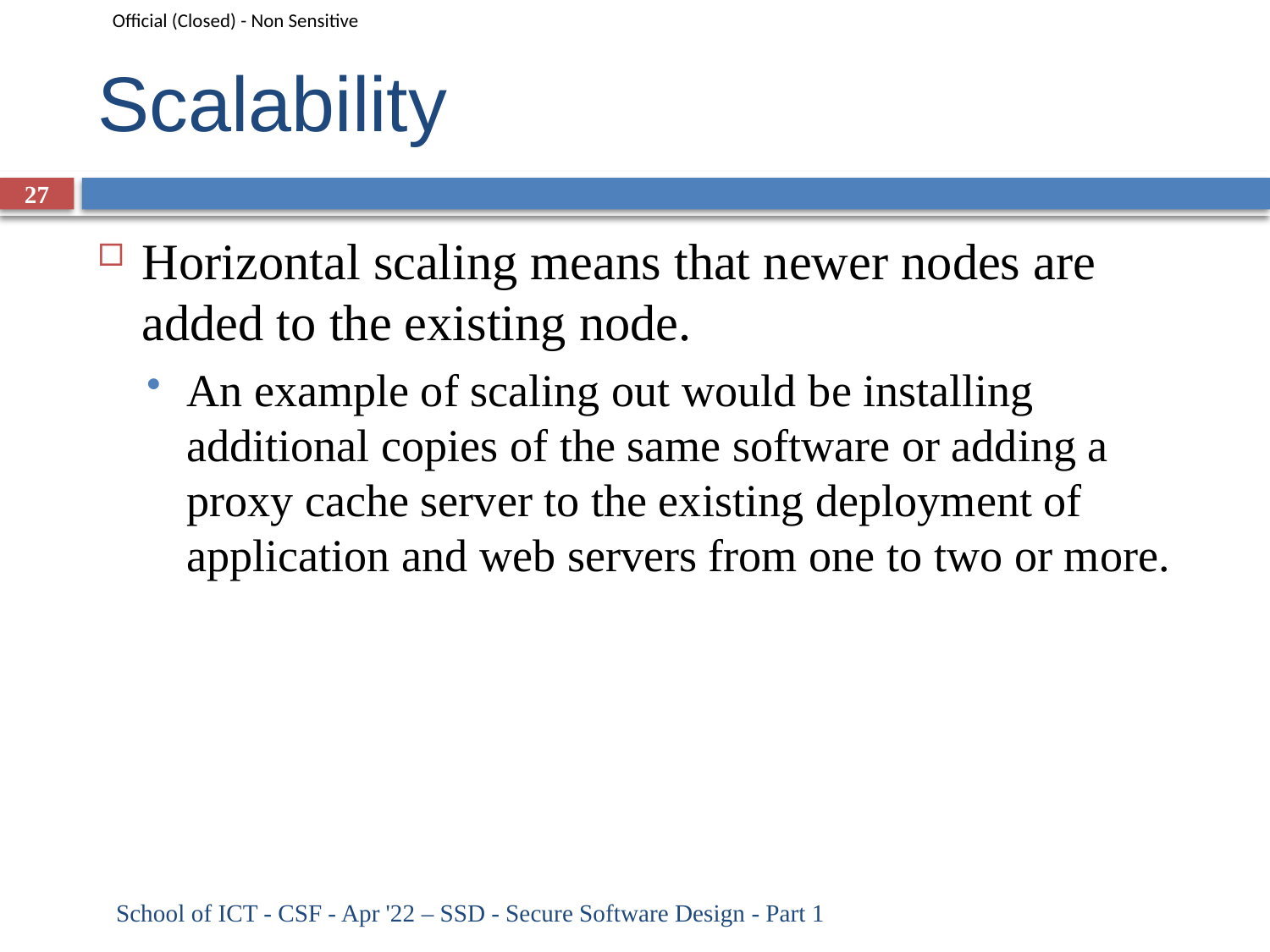

# Scalability
27
Horizontal scaling means that newer nodes are added to the existing node.
An example of scaling out would be installing additional copies of the same software or adding a proxy cache server to the existing deployment of application and web servers from one to two or more.
School of ICT - CSF - Apr '22 – SSD - Secure Software Design - Part 1